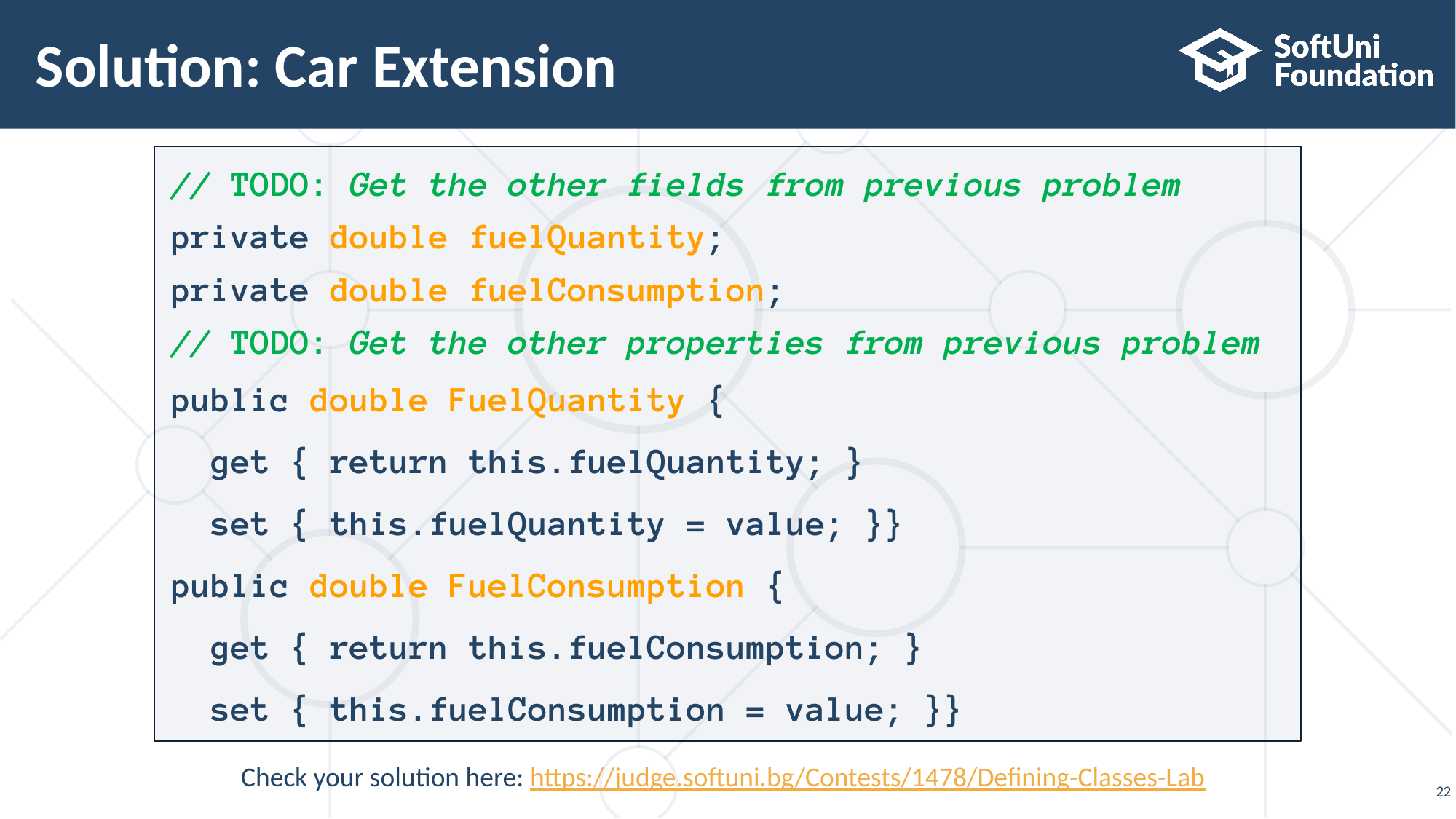

# Solution: Car Extension
// TODO: Get the other fields from previous problem
private double fuelQuantity;
private double fuelConsumption;
// TODO: Get the other properties from previous problem
public double FuelQuantity {
  get { return this.fuelQuantity; }
  set { this.fuelQuantity = value; }}
public double FuelConsumption {
  get { return this.fuelConsumption; }
  set { this.fuelConsumption = value; }}
Check your solution here: https://judge.softuni.bg/Contests/1478/Defining-Classes-Lab
22